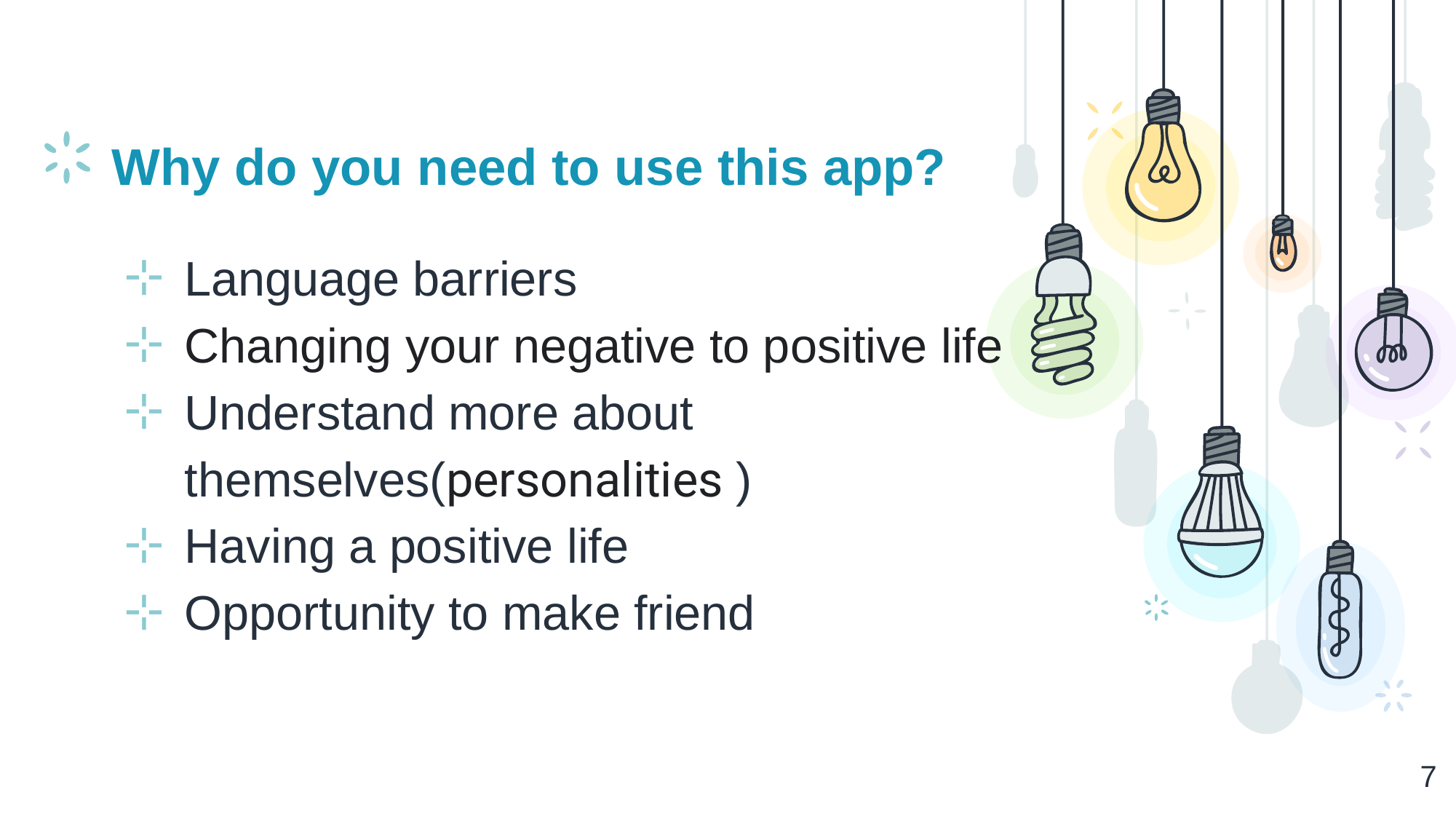

# Why do you need to use this app?
Language barriers
Changing your negative to positive life
Understand more about themselves(personalities )
Having a positive life
Opportunity to make friend
7